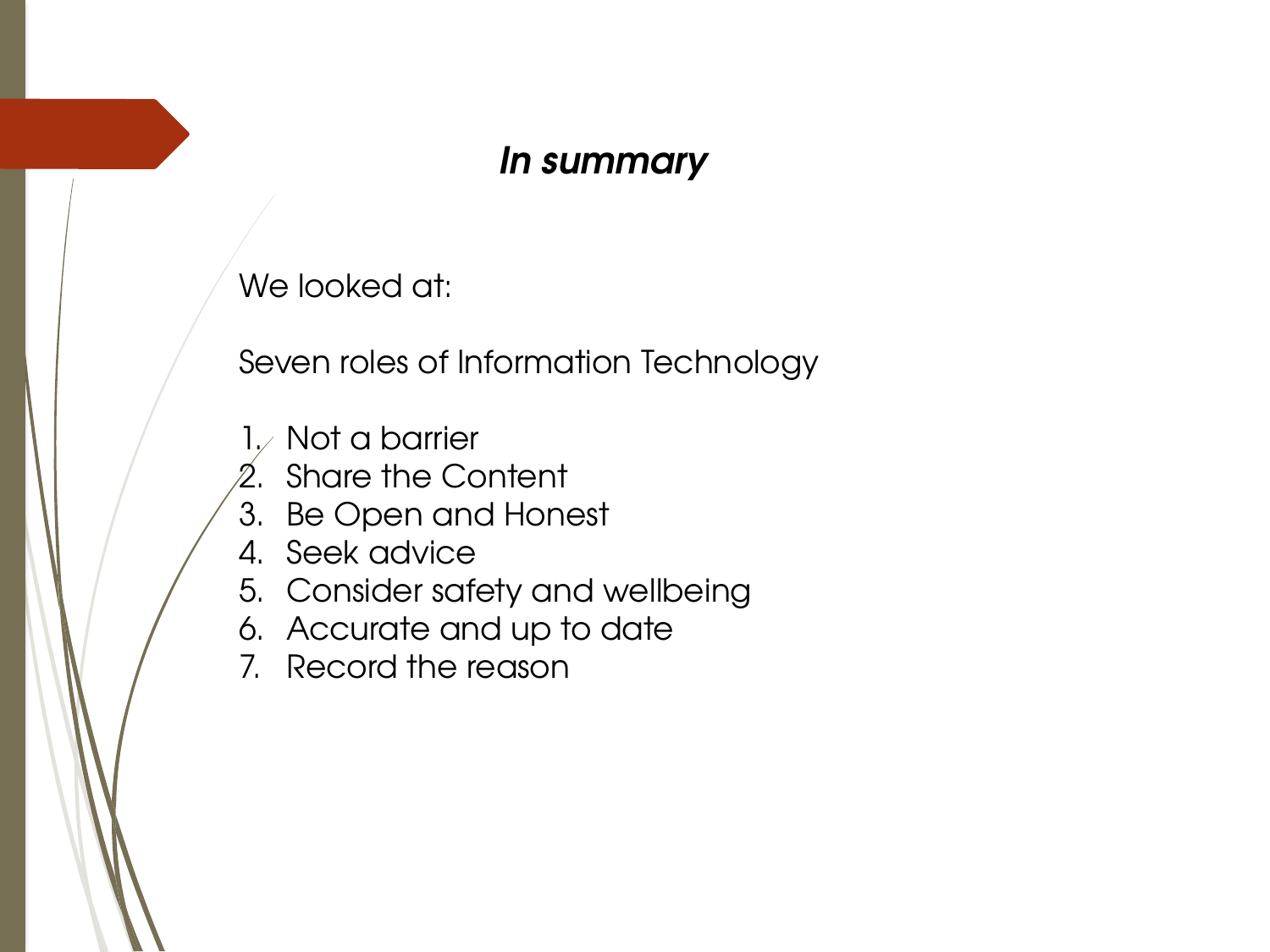

In summary

We looked at:

Seven roles of Information Technology

Not a barrier
Share the Content
Be Open and Honest
Seek advice
Consider safety and wellbeing
Accurate and up to date
Record the reason